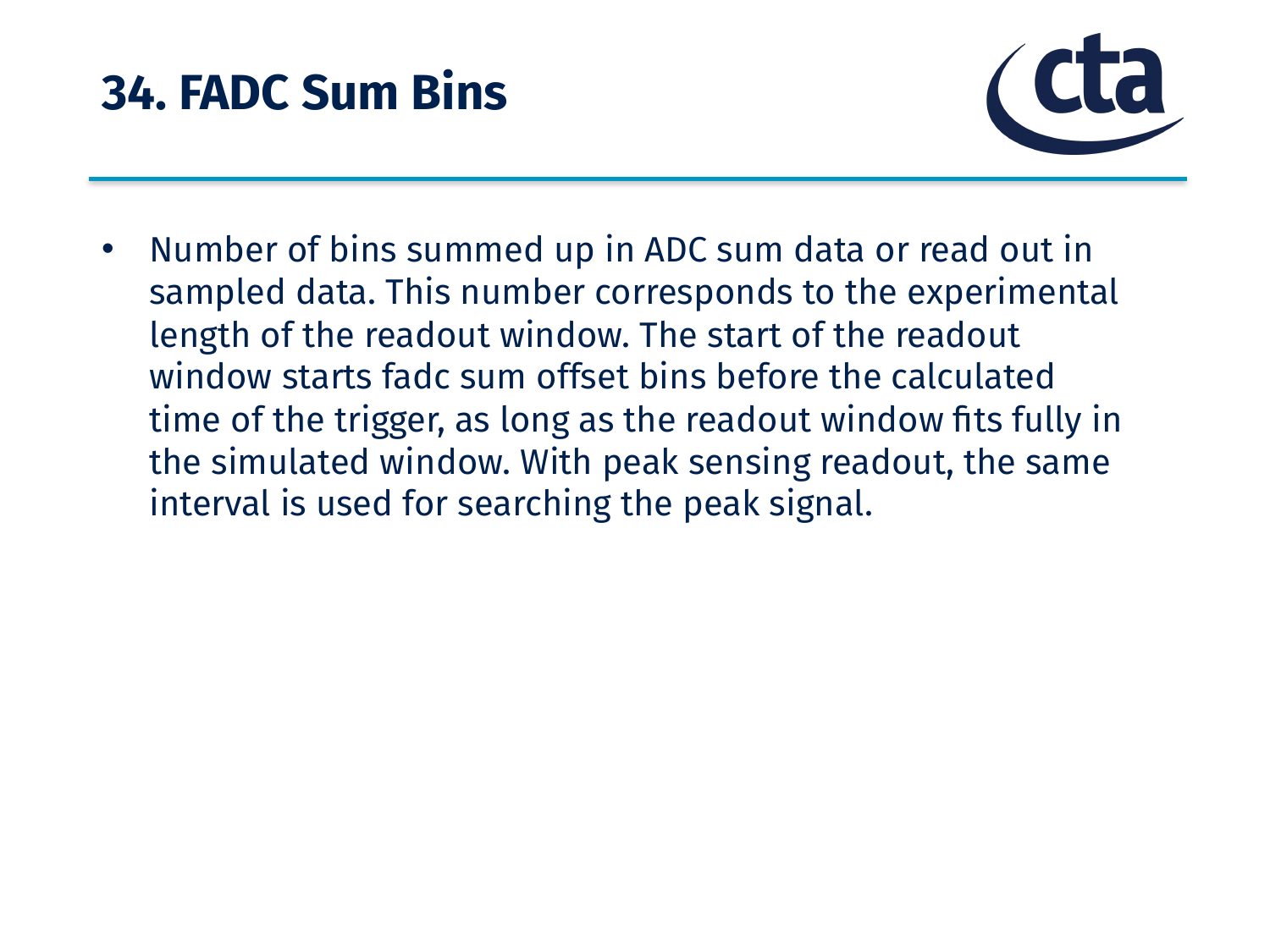

# 34. FADC Sum Bins
Number of bins summed up in ADC sum data or read out in sampled data. This number corresponds to the experimental length of the readout window. The start of the readout window starts fadc sum offset bins before the calculated time of the trigger, as long as the readout window fits fully in the simulated window. With peak sensing readout, the same interval is used for searching the peak signal.